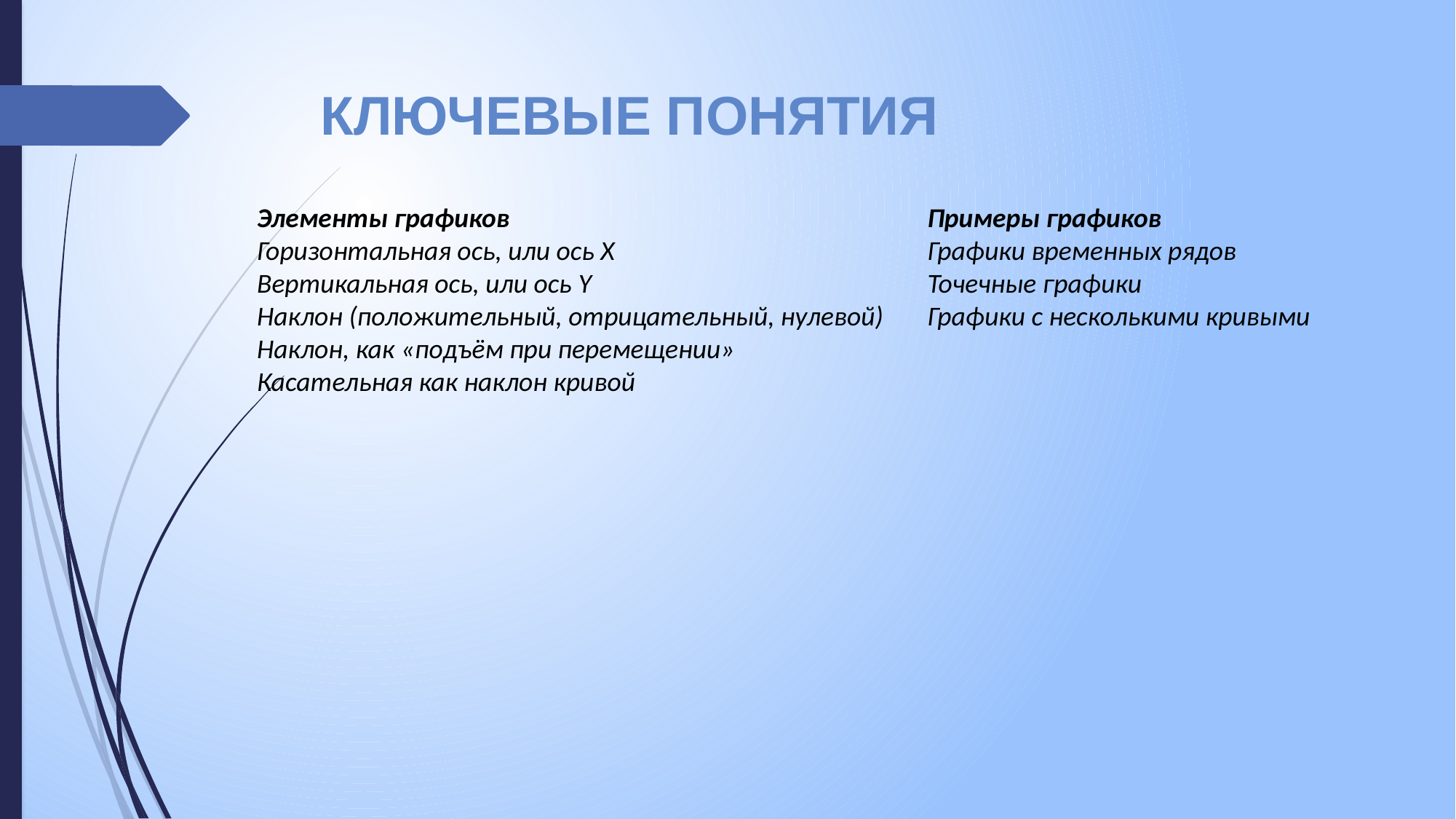

# Ключевые понятия
Элементы графиков
Горизонтальная ось, или ось Х
Вертикальная ось, или ось Y
Наклон (положительный, отрицательный, нулевой)
Наклон, как «подъём при перемещении»
Касательная как наклон кривой

Примеры графиков
Графики временных рядов
Точечные графики
Графики с несколькими кривыми